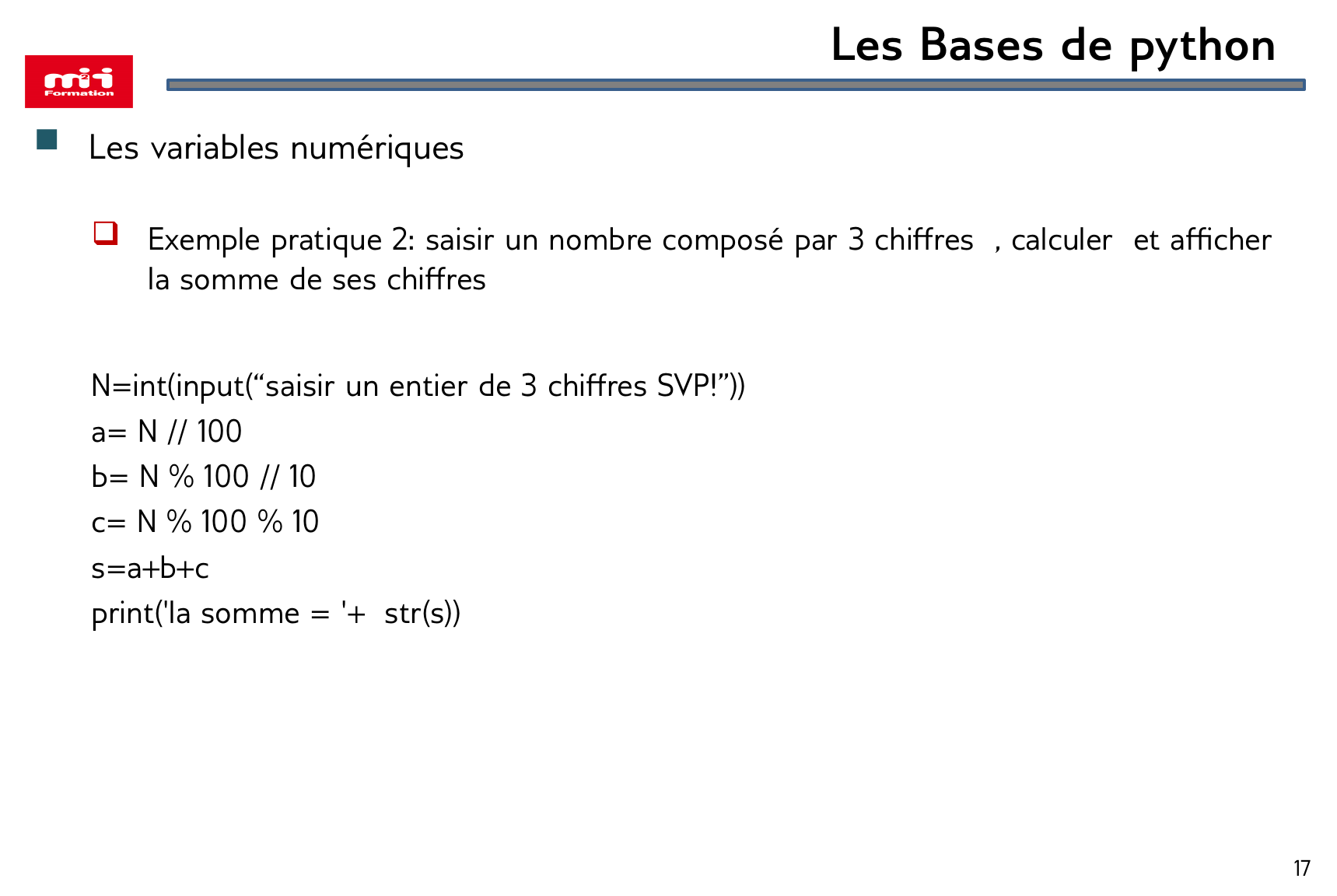

# Les Bases de python
Les variables numériques

Exemple pratique 2: saisir un nombre composé par 3 chiffres  , calculer  et afficher la somme de ses chiffres

N=int(input(“saisir un entier de 3 chiffres SVP!”))
a= N // 100
b= N % 100 // 10
c= N % 100 % 10
s=a+b+c
print('la somme = '+  str(s))
17